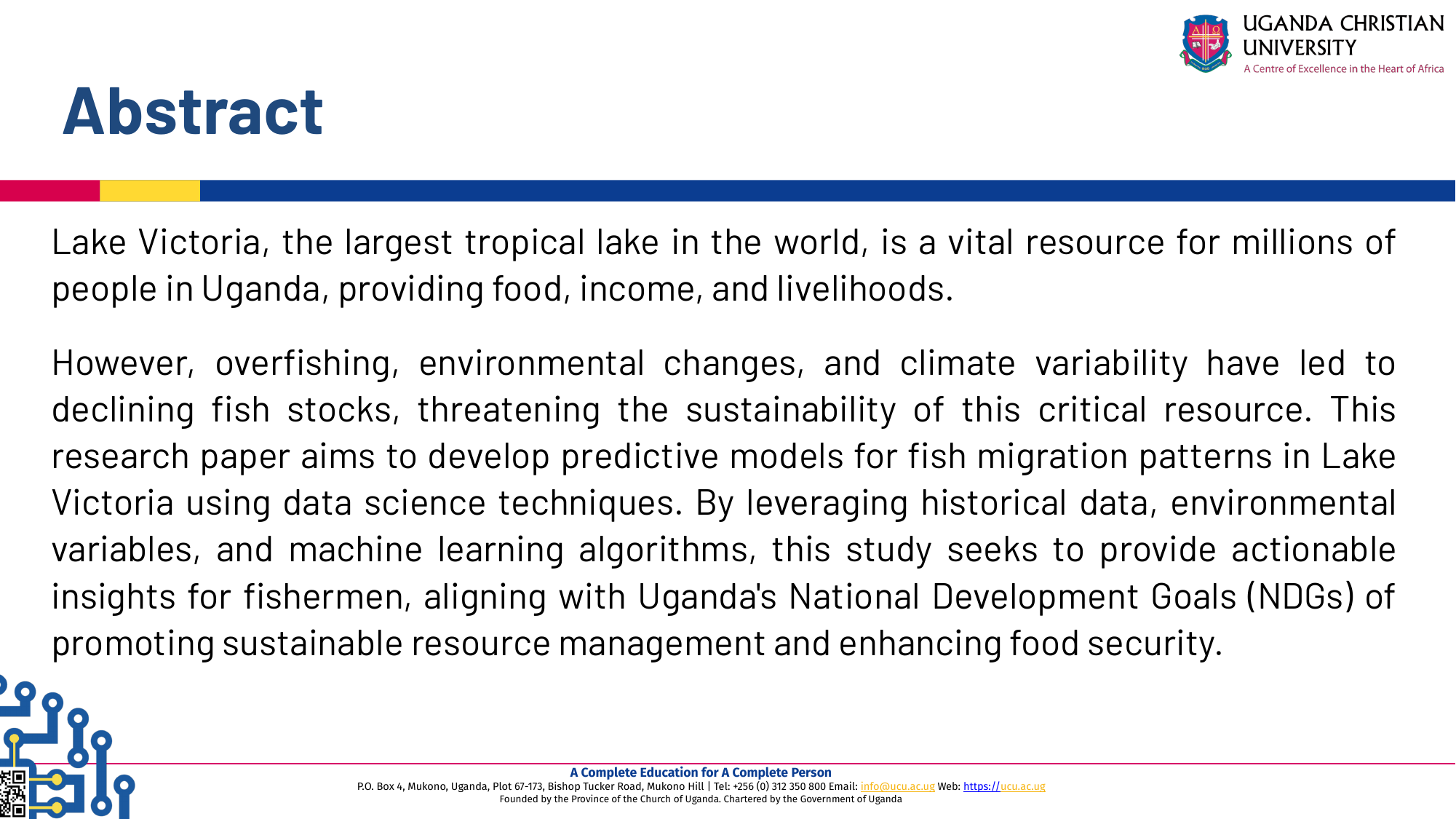

# Abstract
Lake Victoria, the largest tropical lake in the world, is a vital resource for millions of people in Uganda, providing food, income, and livelihoods.
However, overfishing, environmental changes, and climate variability have led to declining fish stocks, threatening the sustainability of this critical resource. This research paper aims to develop predictive models for fish migration patterns in Lake Victoria using data science techniques. By leveraging historical data, environmental variables, and machine learning algorithms, this study seeks to provide actionable insights for fishermen, aligning with Uganda's National Development Goals (NDGs) of promoting sustainable resource management and enhancing food security.